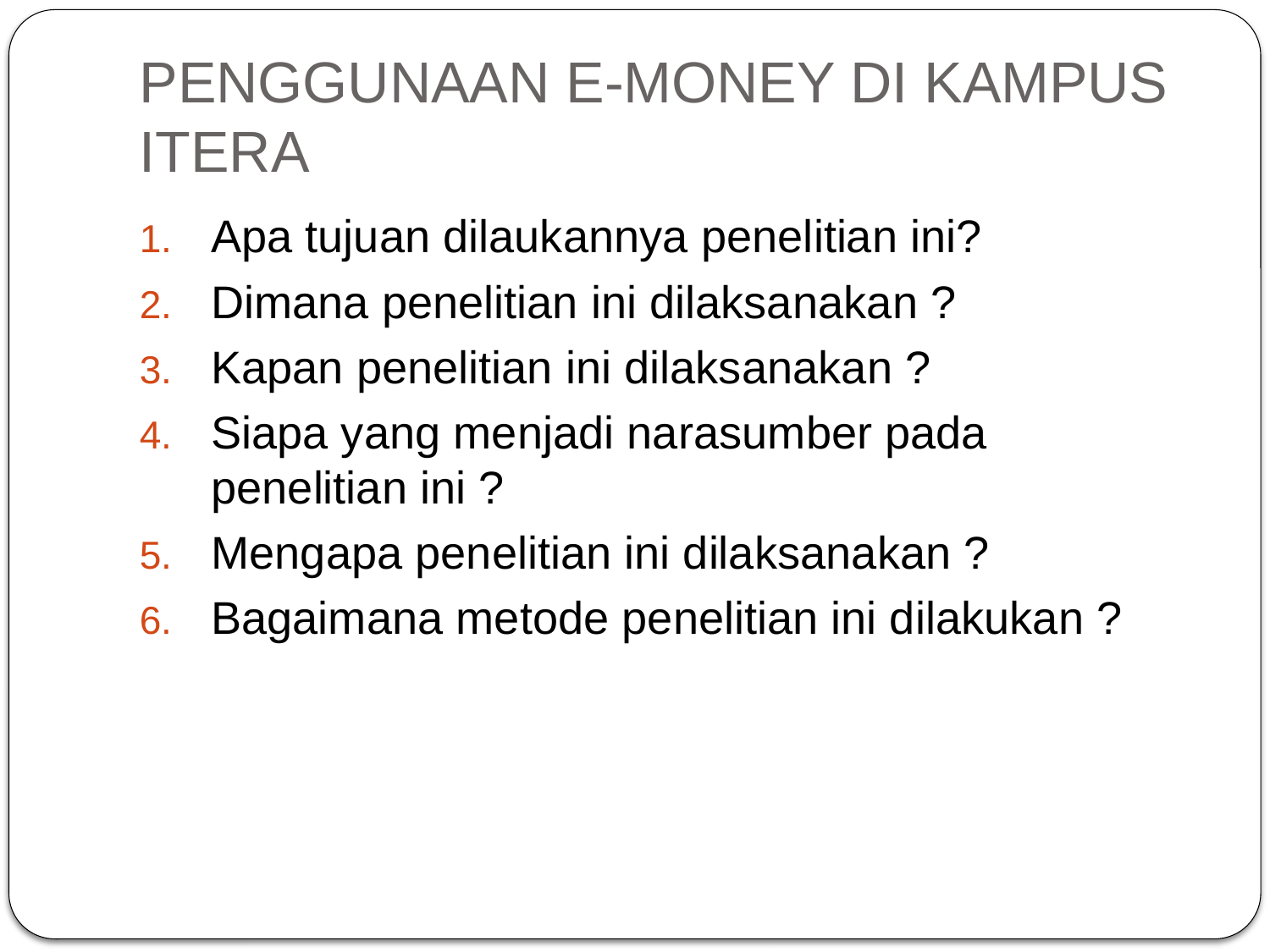

# PENGGUNAAN E-MONEY DI KAMPUS ITERA
Apa tujuan dilaukannya penelitian ini?
Dimana penelitian ini dilaksanakan ?
Kapan penelitian ini dilaksanakan ?
Siapa yang menjadi narasumber pada penelitian ini ?
Mengapa penelitian ini dilaksanakan ?
Bagaimana metode penelitian ini dilakukan ?